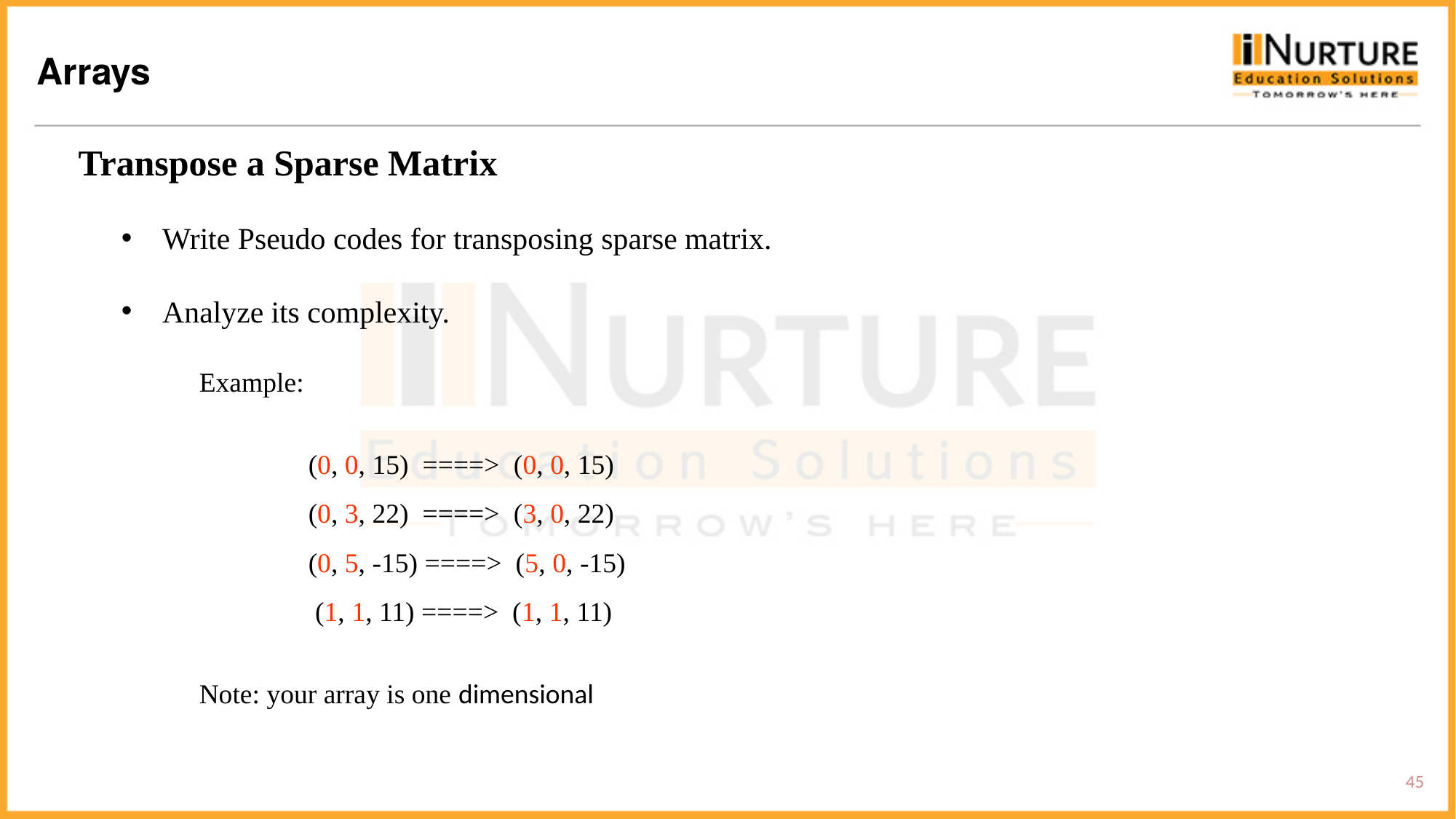

Arrays
Transpose a Sparse Matrix
Write Pseudo codes for transposing sparse matrix.

Analyze its complexity.

Example:

	(0, 0, 15)  ====>  (0, 0, 15)
     	(0, 3, 22)  ====>  (3, 0, 22)
     	(0, 5, -15) ====>  (5, 0, -15)
	 (1, 1, 11) ====>  (1, 1, 11)

Note: your array is one dimensional

45